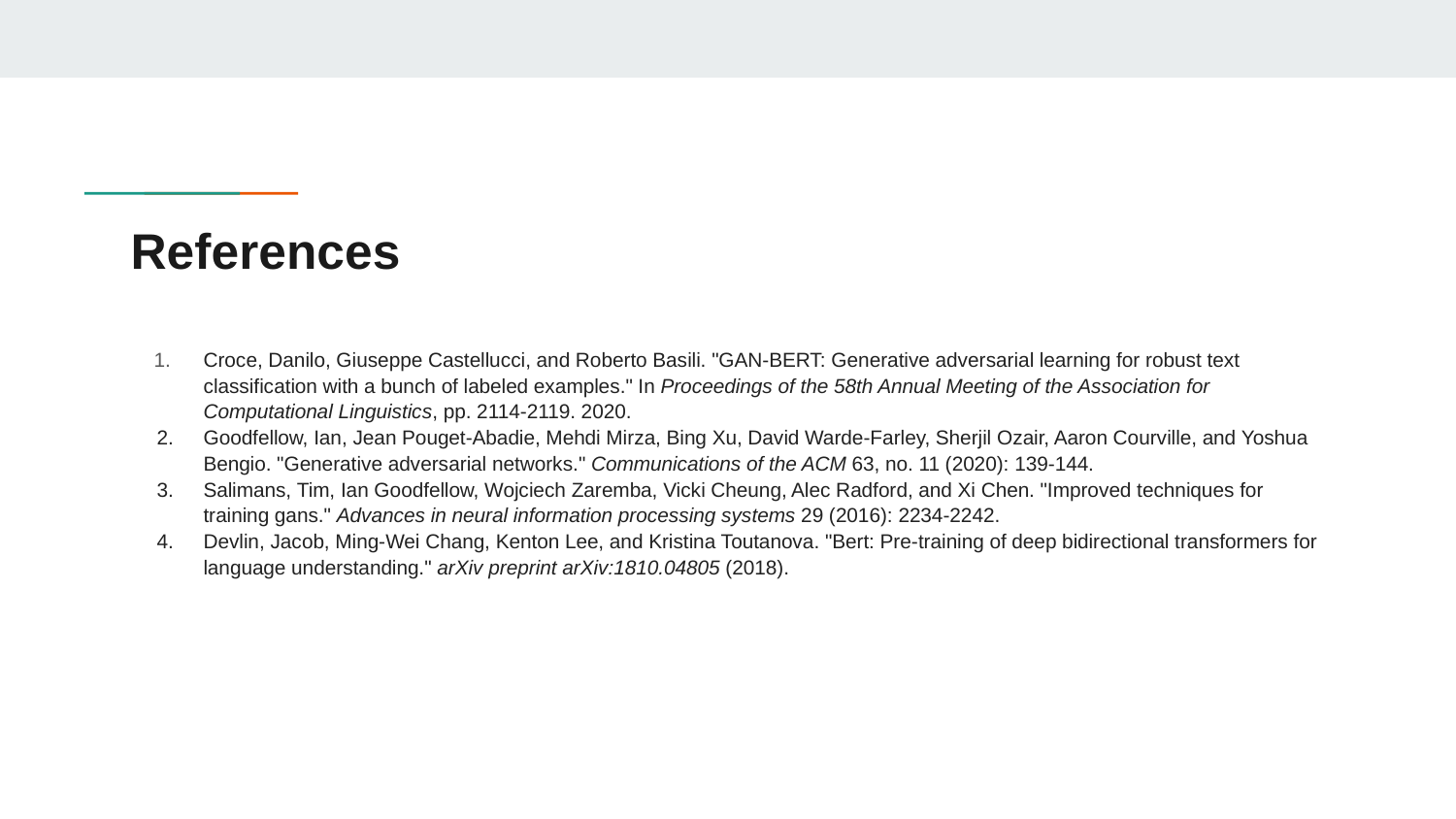

# References
Croce, Danilo, Giuseppe Castellucci, and Roberto Basili. "GAN-BERT: Generative adversarial learning for robust text classification with a bunch of labeled examples." In Proceedings of the 58th Annual Meeting of the Association for Computational Linguistics, pp. 2114-2119. 2020.
Goodfellow, Ian, Jean Pouget-Abadie, Mehdi Mirza, Bing Xu, David Warde-Farley, Sherjil Ozair, Aaron Courville, and Yoshua Bengio. "Generative adversarial networks." Communications of the ACM 63, no. 11 (2020): 139-144.
Salimans, Tim, Ian Goodfellow, Wojciech Zaremba, Vicki Cheung, Alec Radford, and Xi Chen. "Improved techniques for training gans." Advances in neural information processing systems 29 (2016): 2234-2242.
Devlin, Jacob, Ming-Wei Chang, Kenton Lee, and Kristina Toutanova. "Bert: Pre-training of deep bidirectional transformers for language understanding." arXiv preprint arXiv:1810.04805 (2018).